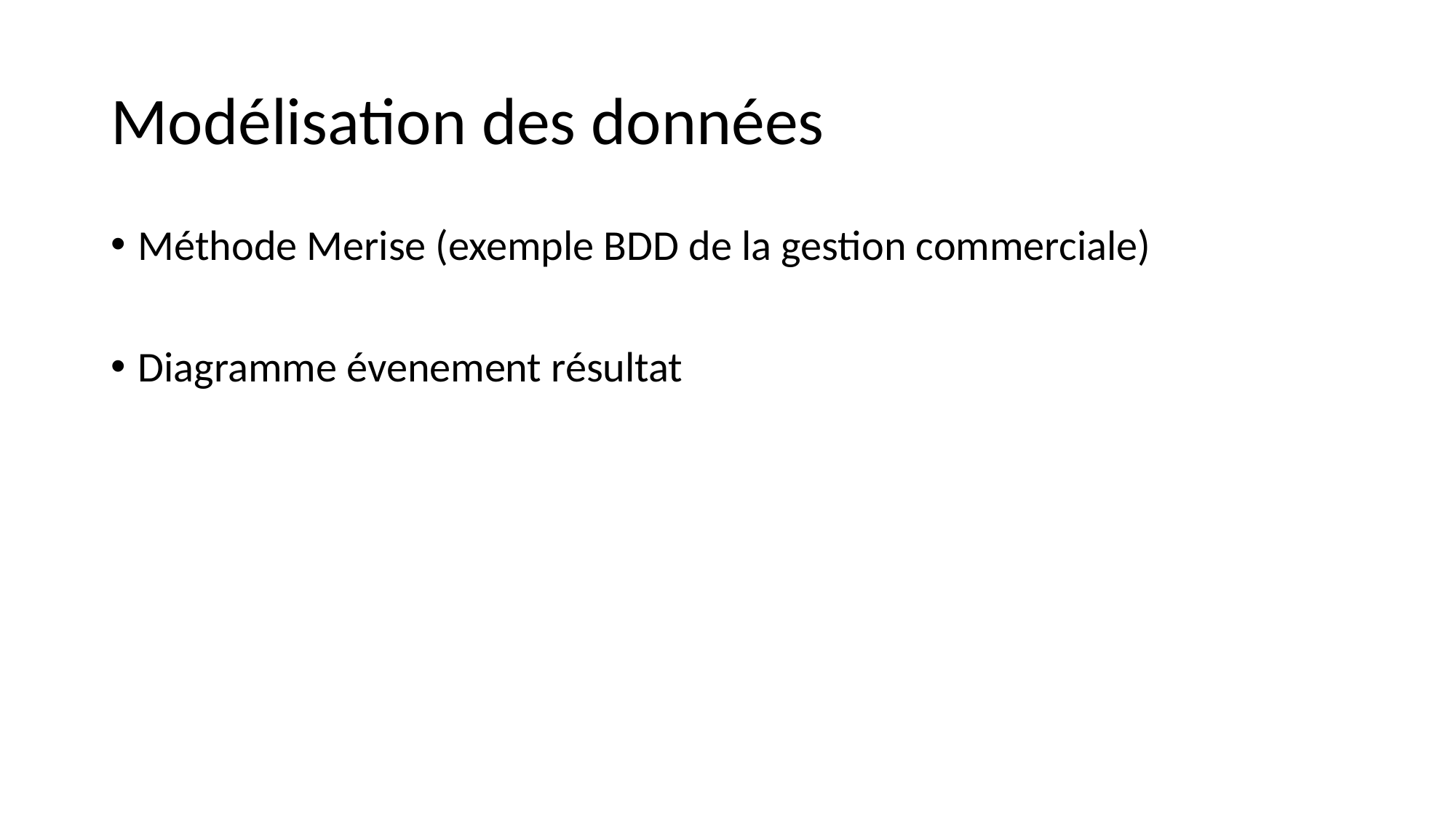

# Modélisation des données
Méthode Merise (exemple BDD de la gestion commerciale)

Diagramme évenement résultat